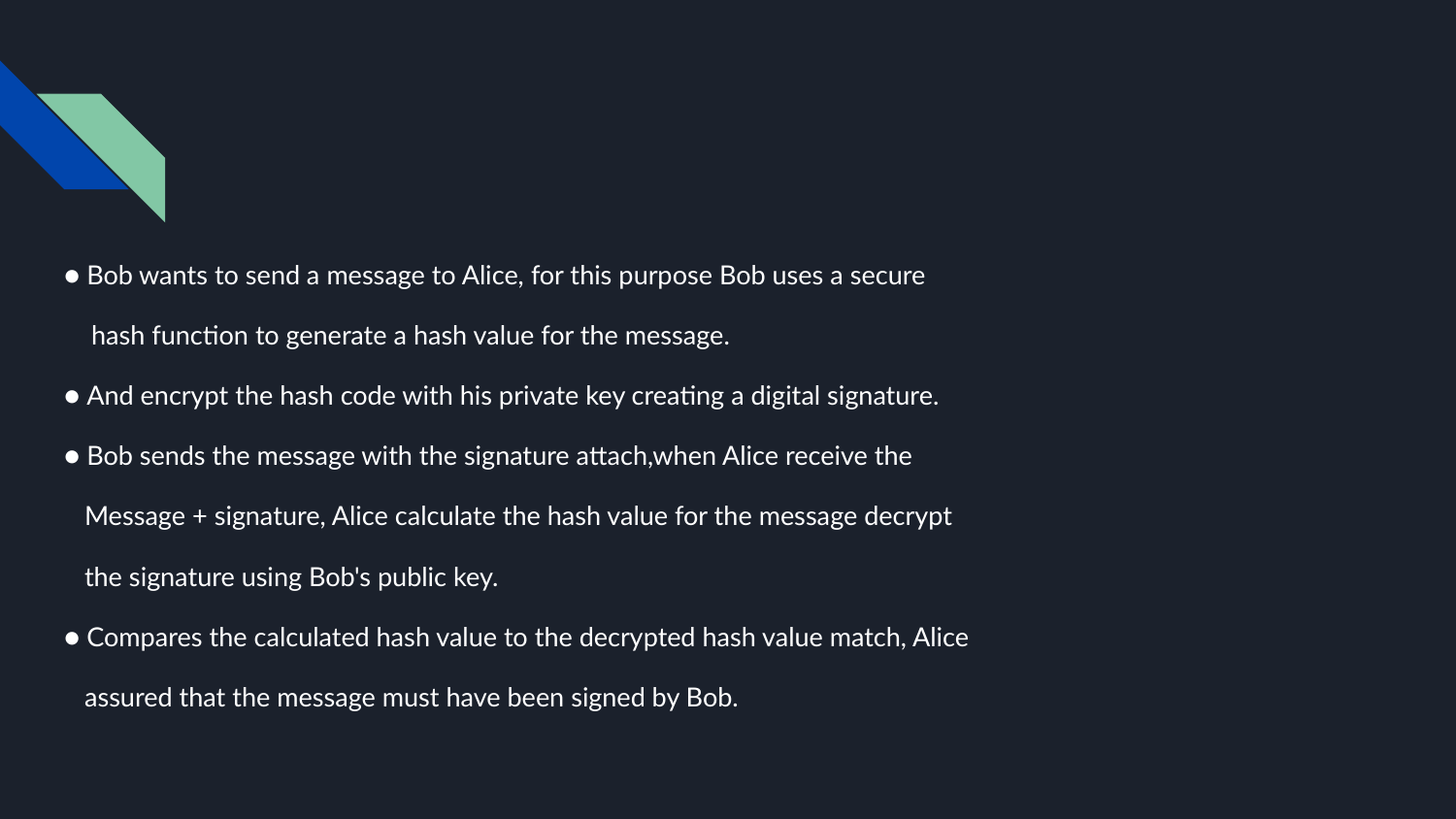

● Bob wants to send a message to Alice, for this purpose Bob uses a secure
    hash function to generate a hash value for the message.
● And encrypt the hash code with his private key creating a digital signature.
● Bob sends the message with the signature attach,when Alice receive the
   Message + signature, Alice calculate the hash value for the message decrypt
   the signature using Bob's public key.
● Compares the calculated hash value to the decrypted hash value match, Alice
   assured that the message must have been signed by Bob.